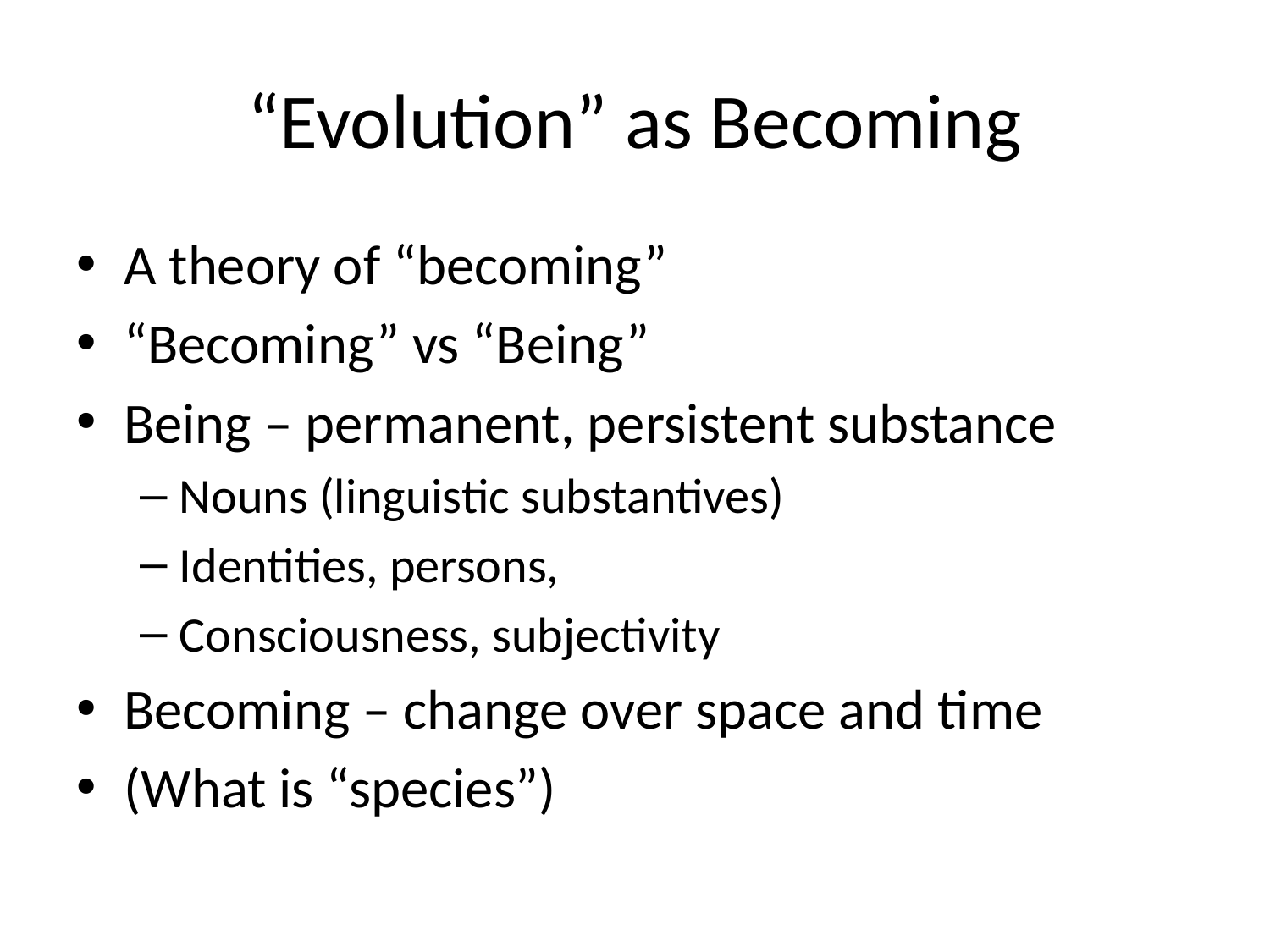

# “Evolution” as Becoming
A theory of “becoming”
“Becoming” vs “Being”
Being – permanent, persistent substance
Nouns (linguistic substantives)
Identities, persons,
Consciousness, subjectivity
Becoming – change over space and time
(What is “species”)